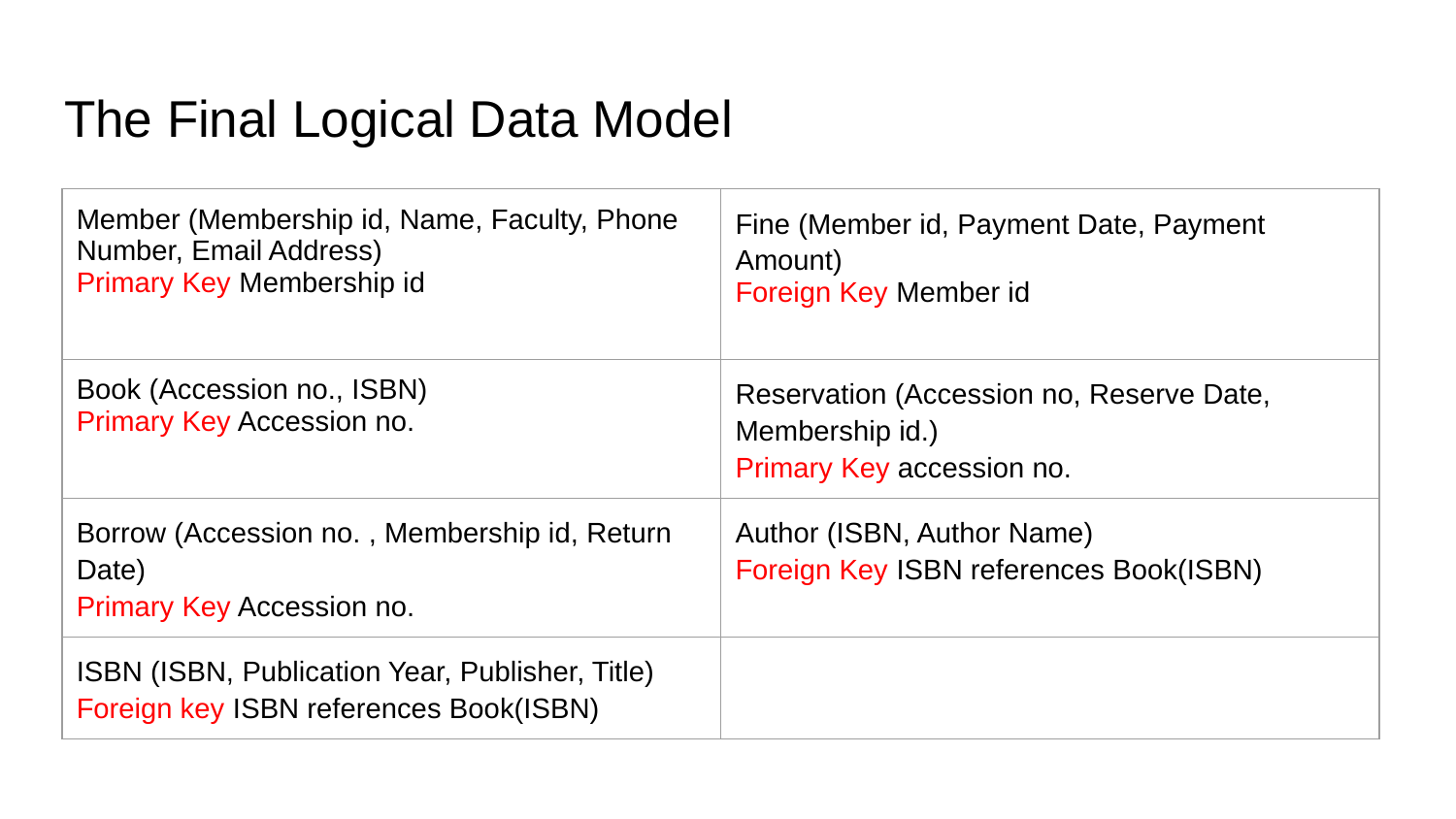

# The Final Logical Data Model
| Member (Membership id, Name, Faculty, Phone Number, Email Address) Primary Key Membership id | Fine (Member id, Payment Date, Payment Amount) Foreign Key Member id |
| --- | --- |
| Book (Accession no., ISBN) Primary Key Accession no. | Reservation (Accession no, Reserve Date, Membership id.) Primary Key accession no. |
| Borrow (Accession no. , Membership id, Return Date) Primary Key Accession no. | Author (ISBN, Author Name) Foreign Key ISBN references Book(ISBN) |
| ISBN (ISBN, Publication Year, Publisher, Title) Foreign key ISBN references Book(ISBN) |  |